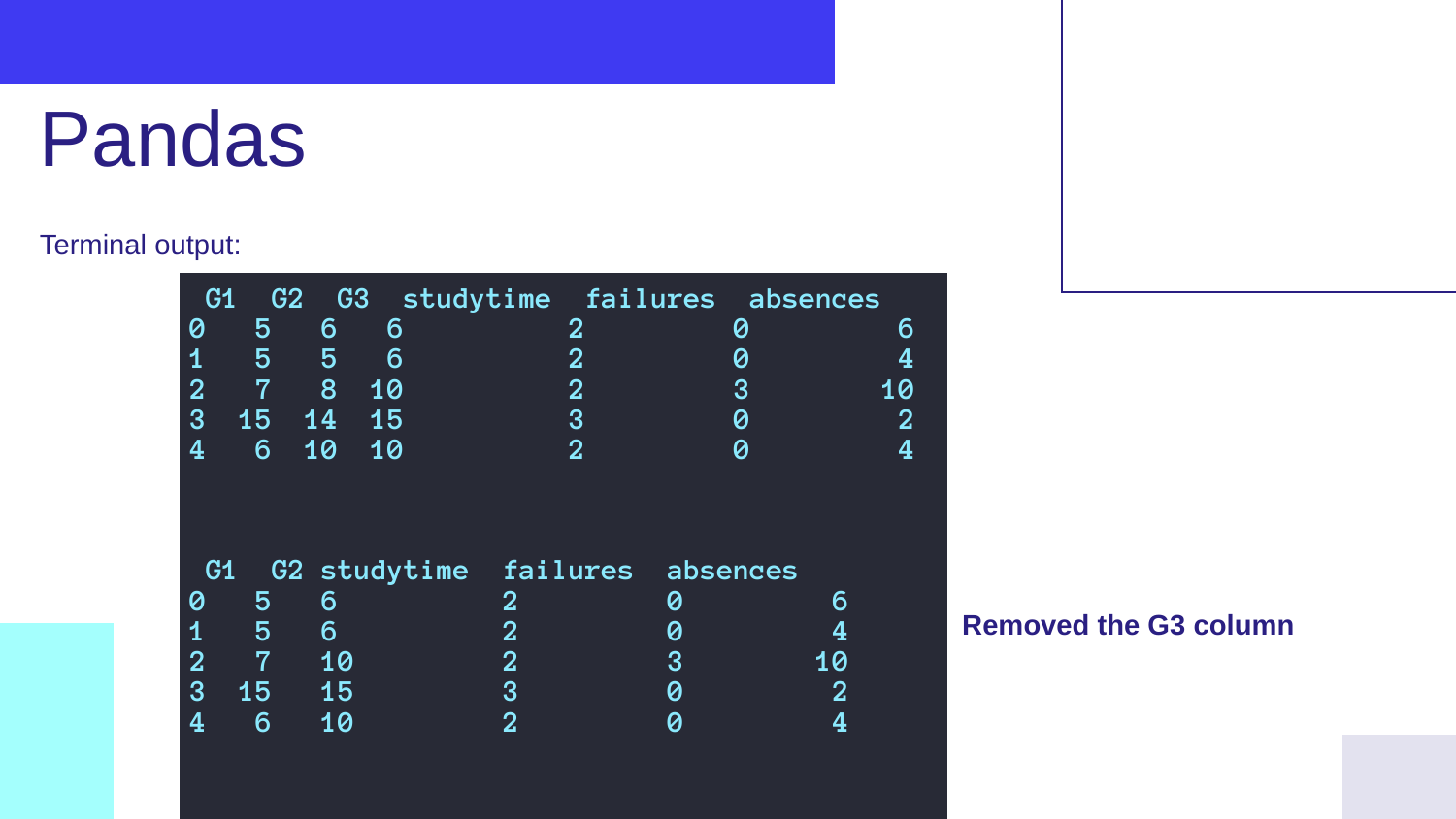

# Pandas
Terminal output:
| G1 G2 G3 studytime failures absences 0 5 6 6 2 0 6 1 5 5 6 2 0 4 2 7 8 10 2 3 10 3 15 14 15 3 0 2 4 6 10 10 2 0 4 |
| --- |
| G1 G2 studytime failures absences 0 5 6 2 0 6 1 5 6 2 0 4 2 7 10 2 3 10 3 15 15 3 0 2 4 6 10 2 0 4 |
| --- |
Removed the G3 column